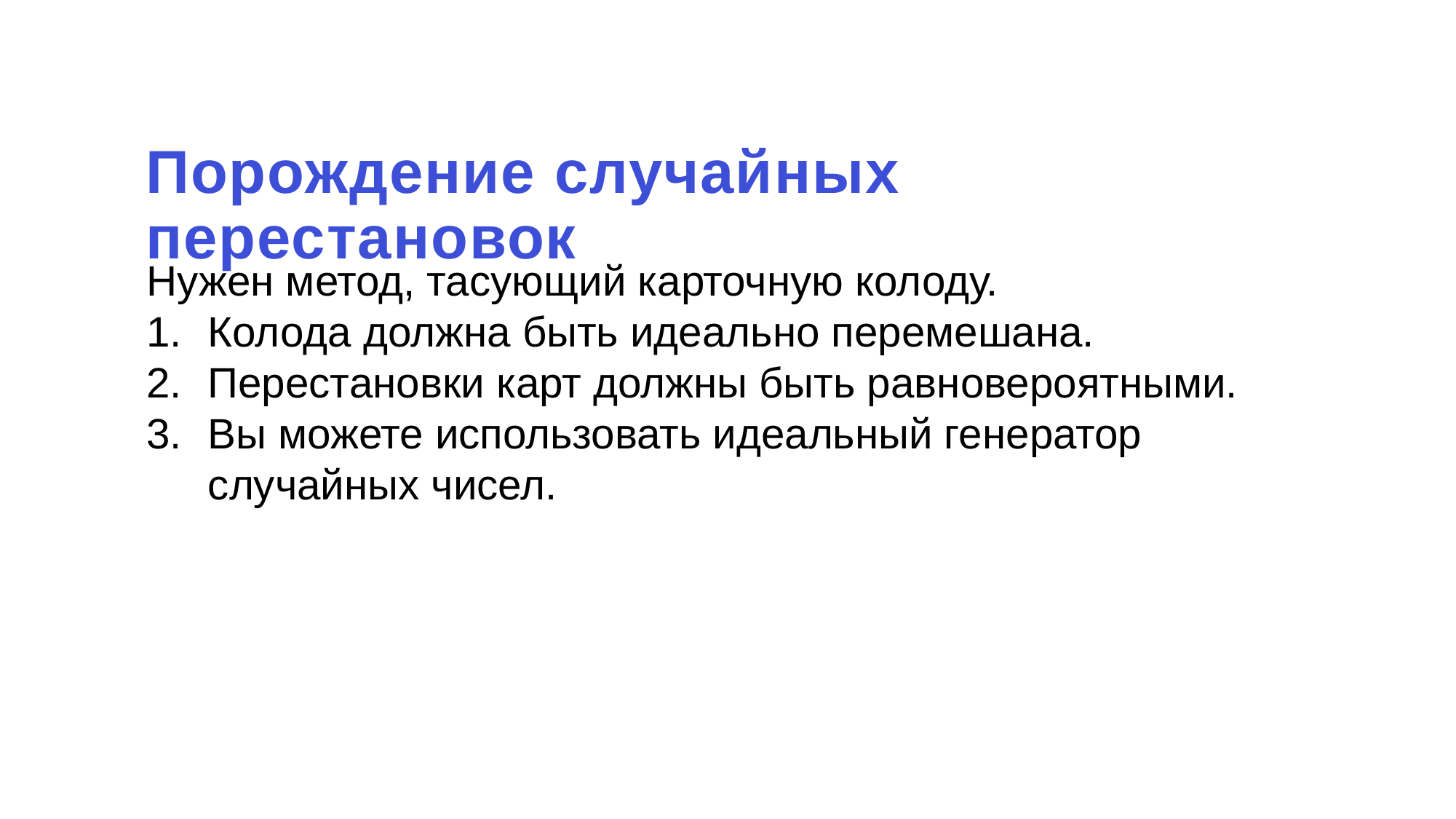

Порождение случайных перестановок

Нужен метод, тасующий карточную колоду.
Колода должна быть идеально перемешана.
Перестановки карт должны быть равновероятными.
Вы можете использовать идеальный генератор случайных чисел.